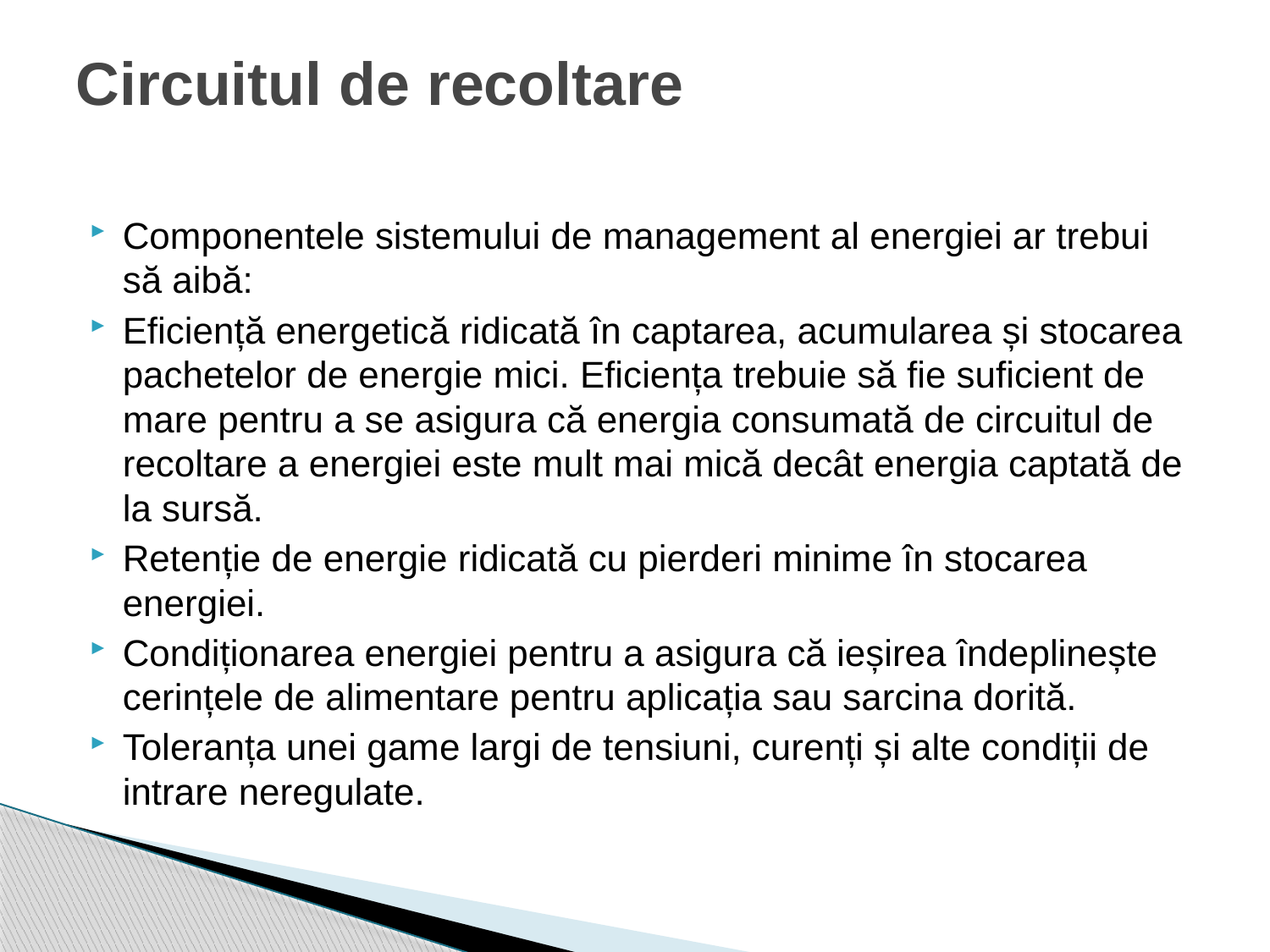

# Circuitul de recoltare
Componentele sistemului de management al energiei ar trebui să aibă:
Eficiență energetică ridicată în captarea, acumularea și stocarea pachetelor de energie mici. Eficiența trebuie să fie suficient de mare pentru a se asigura că energia consumată de circuitul de recoltare a energiei este mult mai mică decât energia captată de la sursă.
Retenție de energie ridicată cu pierderi minime în stocarea energiei.
Condiționarea energiei pentru a asigura că ieșirea îndeplinește cerințele de alimentare pentru aplicația sau sarcina dorită.
Toleranța unei game largi de tensiuni, curenți și alte condiții de intrare neregulate.